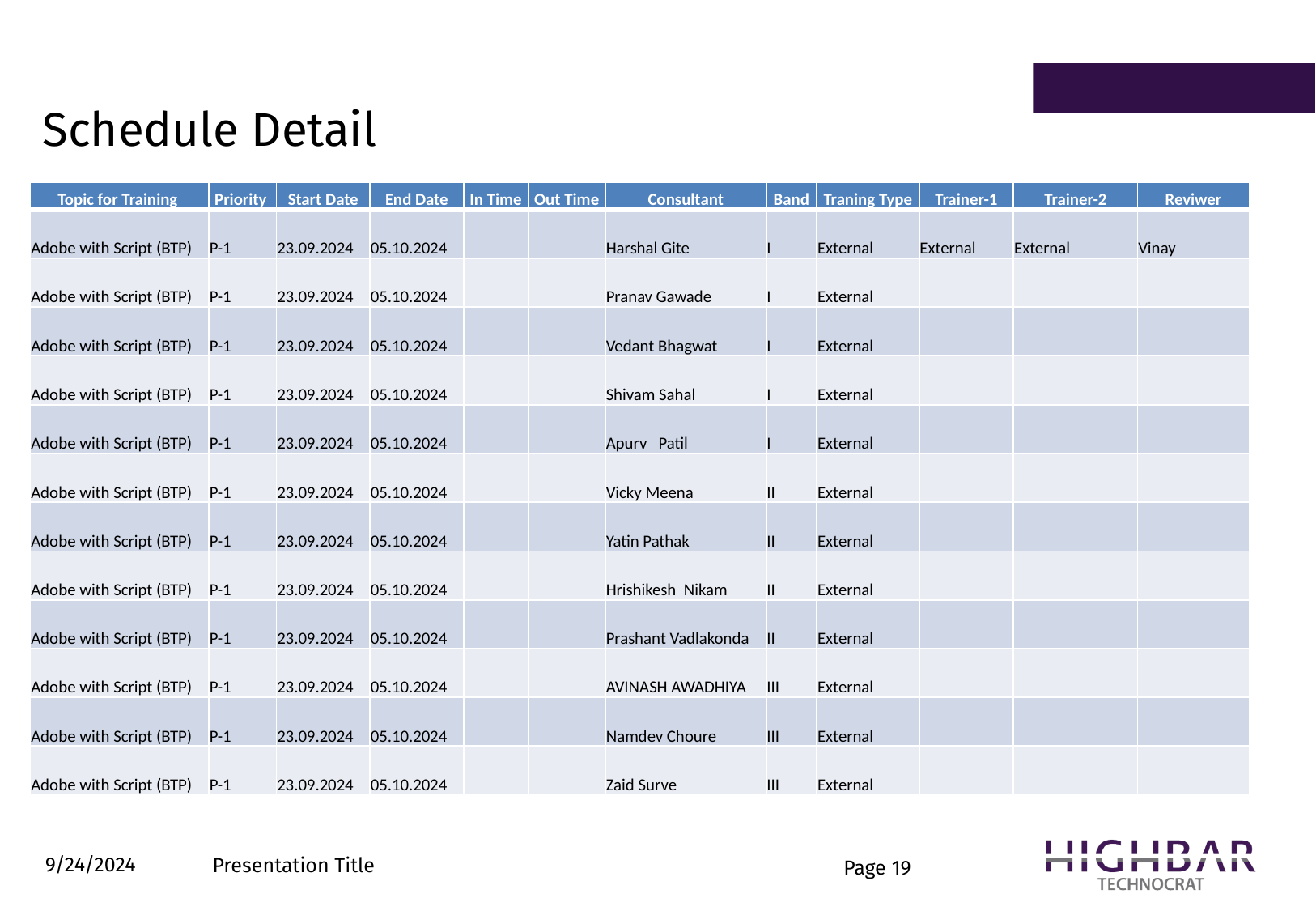

# Schedule Detail
| Topic for Training | Priority | Start Date | End Date | In Time | Out Time | Consultant | Band | Traning Type | Trainer-1 | Trainer-2 | Reviwer |
| --- | --- | --- | --- | --- | --- | --- | --- | --- | --- | --- | --- |
| Adobe with Script (BTP) | P-1 | 23.09.2024 | 05.10.2024 |  |  | Harshal Gite | I | External | External | External | Vinay |
| Adobe with Script (BTP) | P-1 | 23.09.2024 | 05.10.2024 |  |  | Pranav Gawade | I | External |  |  |  |
| Adobe with Script (BTP) | P-1 | 23.09.2024 | 05.10.2024 |  |  | Vedant Bhagwat | I | External |  |  |  |
| Adobe with Script (BTP) | P-1 | 23.09.2024 | 05.10.2024 |  |  | Shivam Sahal | I | External |  |  |  |
| Adobe with Script (BTP) | P-1 | 23.09.2024 | 05.10.2024 |  |  | Apurv Patil | I | External |  |  |  |
| Adobe with Script (BTP) | P-1 | 23.09.2024 | 05.10.2024 |  |  | Vicky Meena | II | External |  |  |  |
| Adobe with Script (BTP) | P-1 | 23.09.2024 | 05.10.2024 |  |  | Yatin Pathak | II | External |  |  |  |
| Adobe with Script (BTP) | P-1 | 23.09.2024 | 05.10.2024 |  |  | Hrishikesh Nikam | II | External |  |  |  |
| Adobe with Script (BTP) | P-1 | 23.09.2024 | 05.10.2024 |  |  | Prashant Vadlakonda | II | External |  |  |  |
| Adobe with Script (BTP) | P-1 | 23.09.2024 | 05.10.2024 |  |  | AVINASH AWADHIYA | III | External |  |  |  |
| Adobe with Script (BTP) | P-1 | 23.09.2024 | 05.10.2024 |  |  | Namdev Choure | III | External |  |  |  |
| Adobe with Script (BTP) | P-1 | 23.09.2024 | 05.10.2024 |  |  | Zaid Surve | III | External |  |  |  |